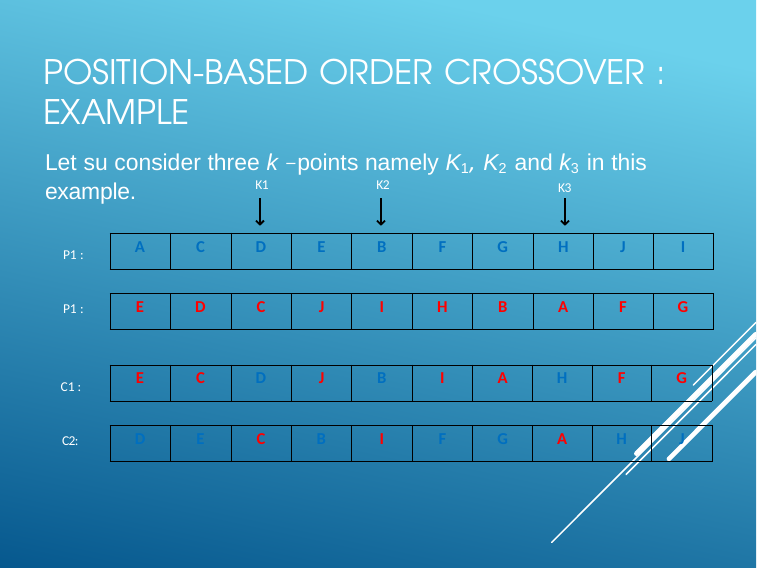

# Position-based order crossover : Example
Let su consider three k −points namely K1, K2 and k3 in this example.
K1
K2
K3

| A | C | D | E | B | F | G | H | J | I |
| --- | --- | --- | --- | --- | --- | --- | --- | --- | --- |
P1 :

P1 :
| E | D | C | J | I | H | B | A | F | G |
| --- | --- | --- | --- | --- | --- | --- | --- | --- | --- |
| E | C | D | J | B | I | A | H | F | G |
| --- | --- | --- | --- | --- | --- | --- | --- | --- | --- |
C1 :

C2:
| D | E | C | B | I | F | G | A | H | J |
| --- | --- | --- | --- | --- | --- | --- | --- | --- | --- |